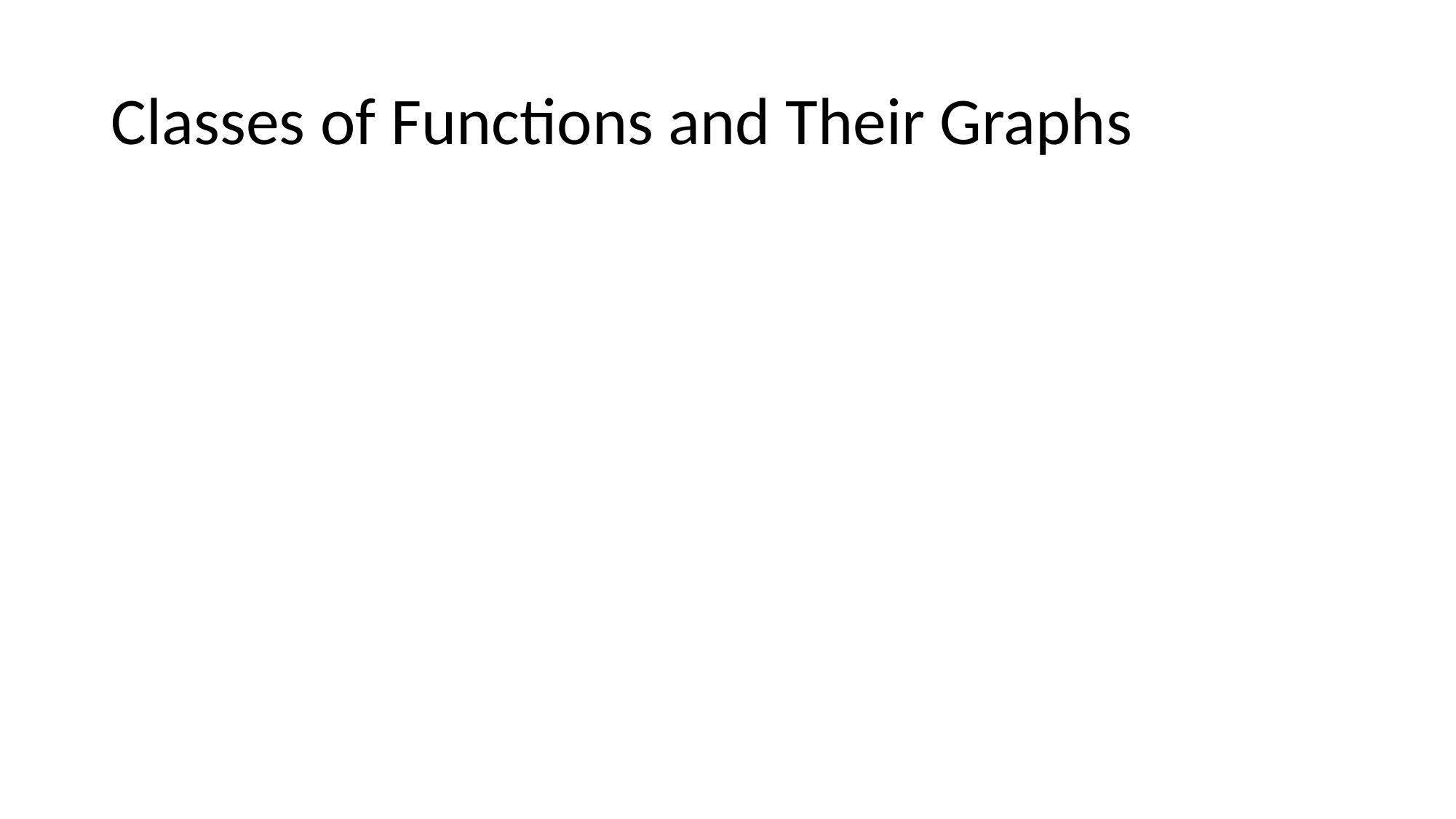

# Classes of Functions and Their Graphs